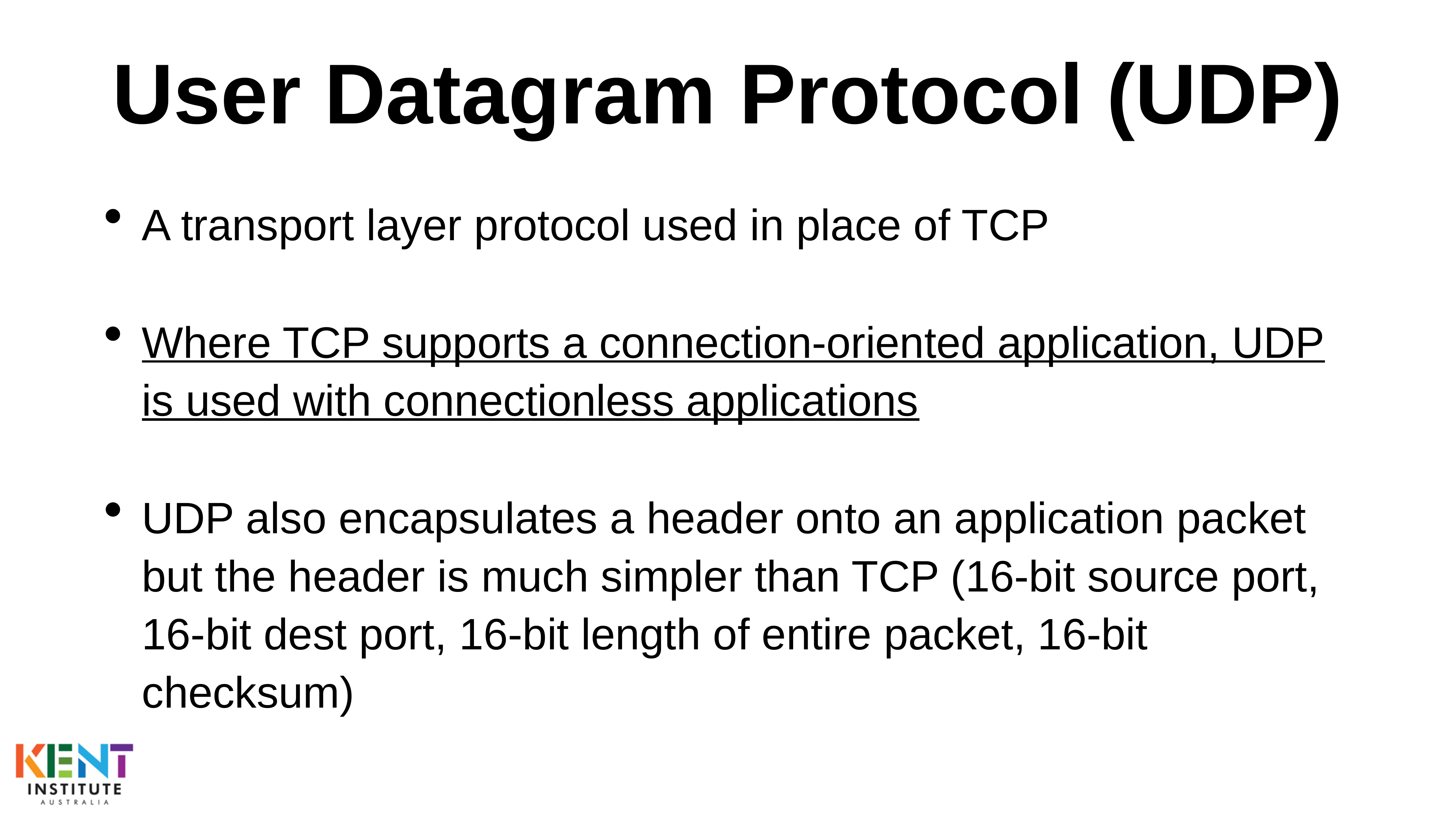

# User Datagram Protocol (UDP)
A transport layer protocol used in place of TCP

Where TCP supports a connection-oriented application, UDP is used with connectionless applications

UDP also encapsulates a header onto an application packet but the header is much simpler than TCP (16-bit source port, 16-bit dest port, 16-bit length of entire packet, 16-bit checksum)